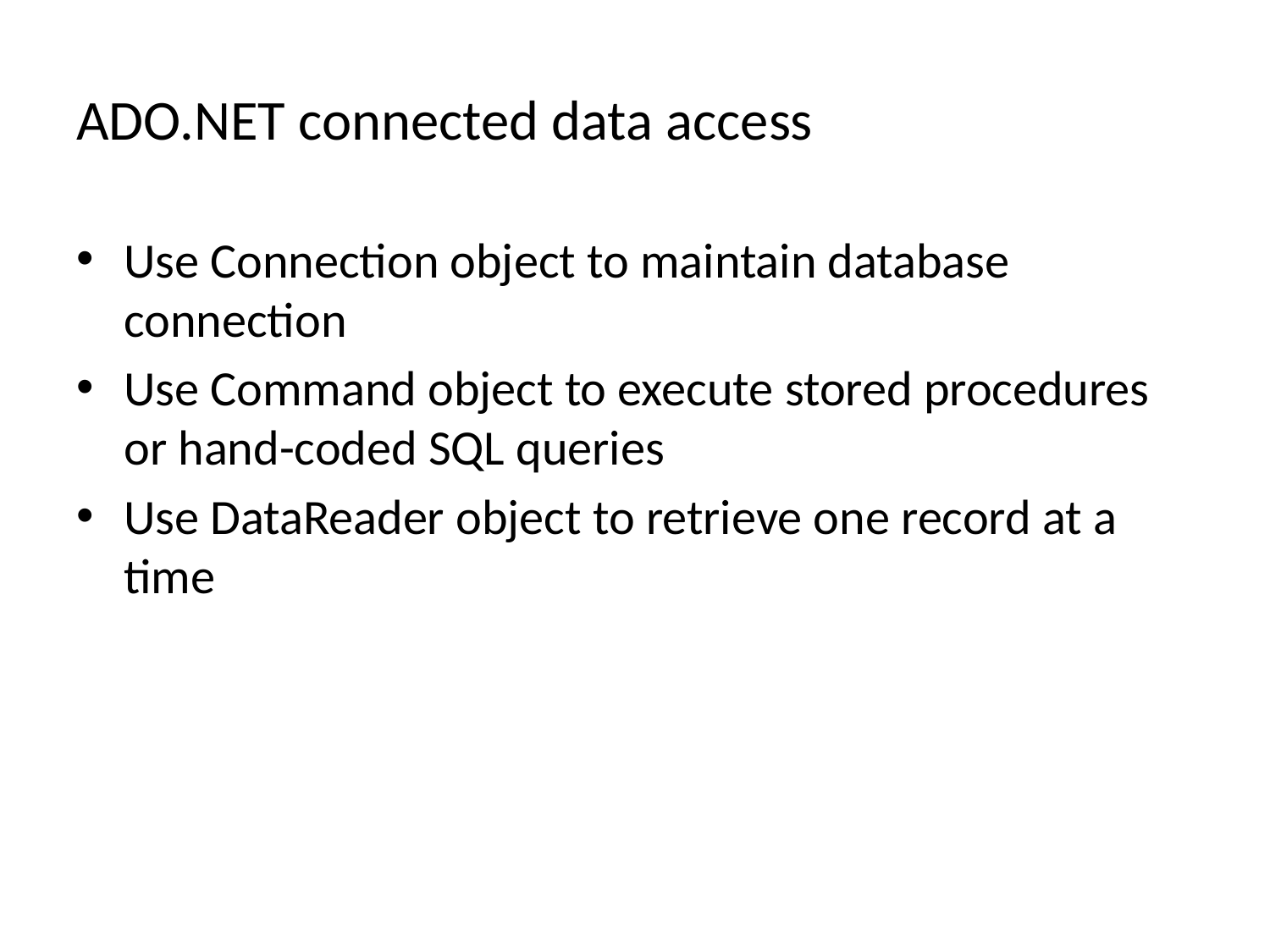

# ADO.NET connected data access
Use Connection object to maintain database connection
Use Command object to execute stored procedures or hand-coded SQL queries
Use DataReader object to retrieve one record at a time